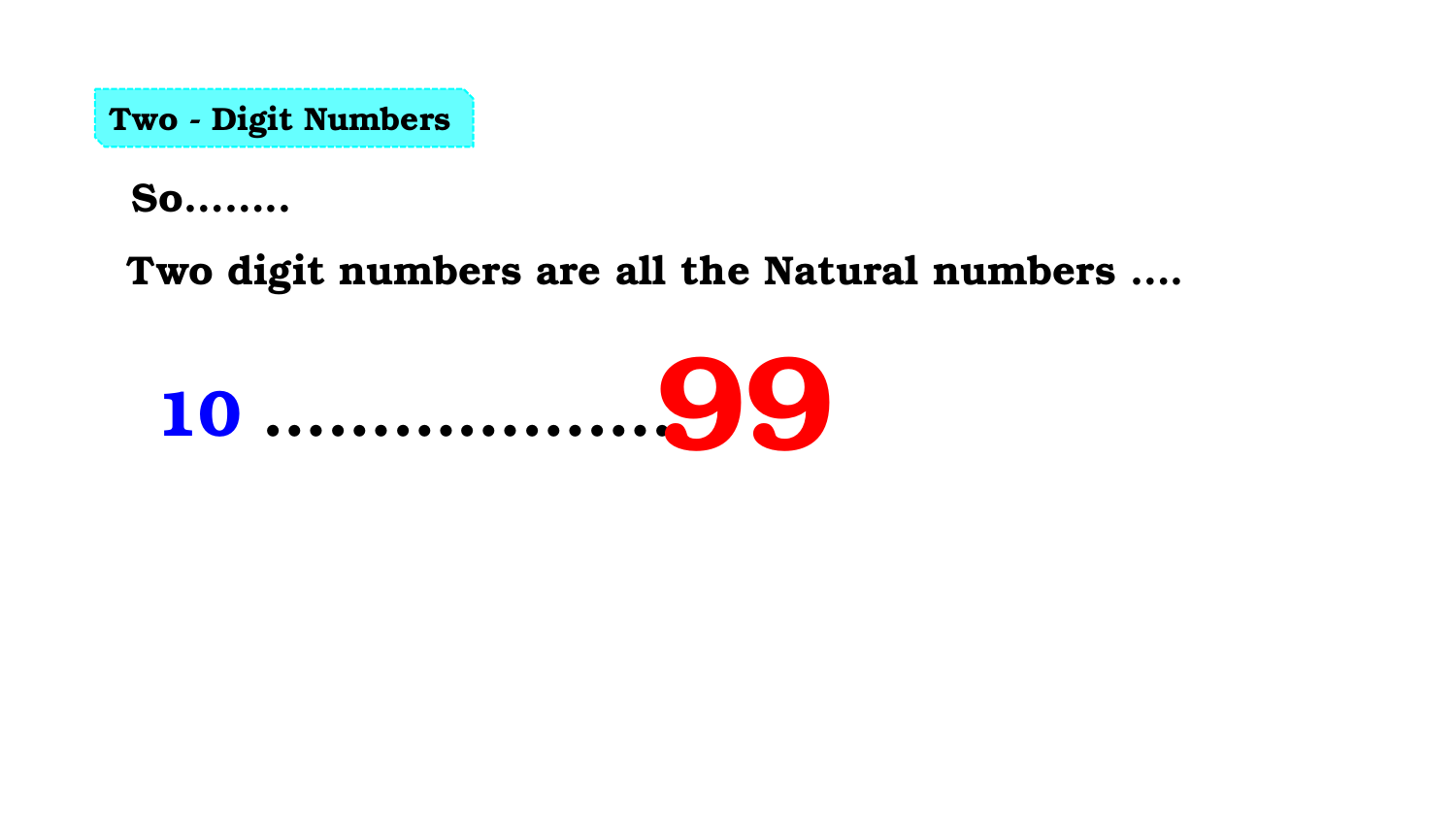

Two - Digit Numbers
So……..
Two digit numbers are all the Natural numbers ….
99
10 ……………….